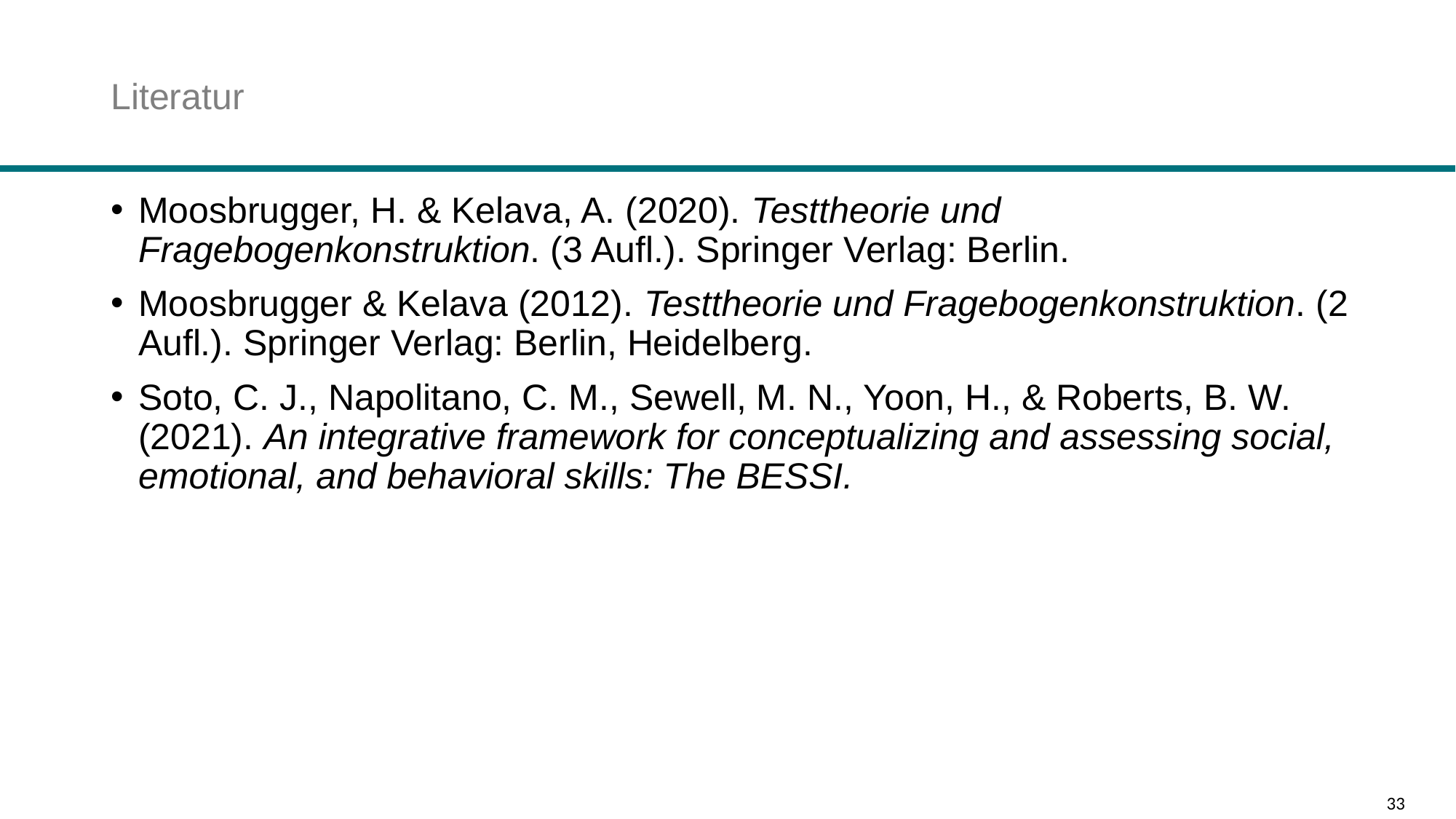

# Literatur
Moosbrugger, H. & Kelava, A. (2020). Testtheorie und Fragebogenkonstruktion. (3 Aufl.). Springer Verlag: Berlin.
Moosbrugger & Kelava (2012). Testtheorie und Fragebogenkonstruktion. (2 Aufl.). Springer Verlag: Berlin, Heidelberg.
Soto, C. J., Napolitano, C. M., Sewell, M. N., Yoon, H., & Roberts, B. W. (2021). An integrative framework for conceptualizing and assessing social, emotional, and behavioral skills: The BESSI.
33